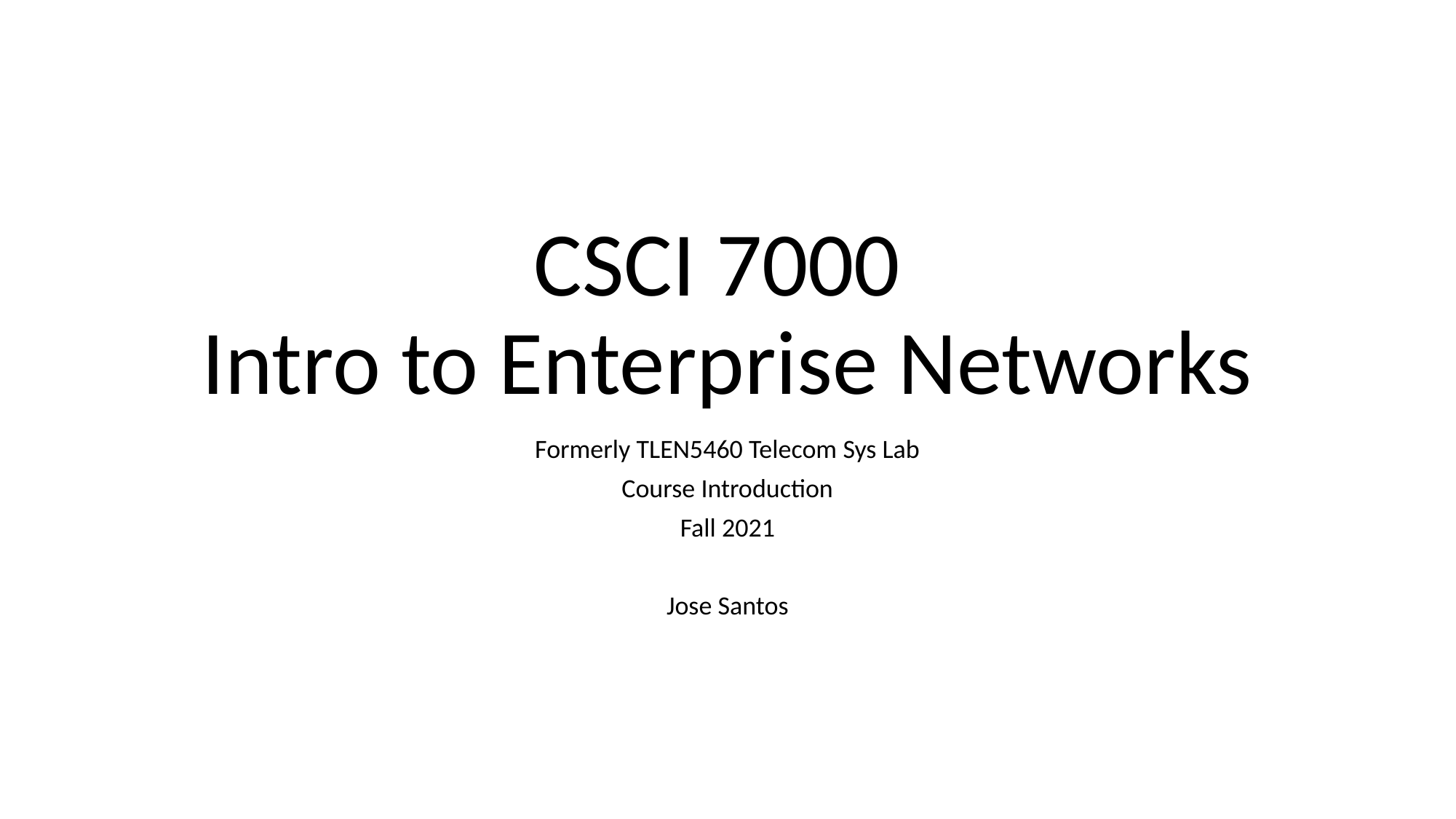

# CSCI 7000 Intro to Enterprise Networks
Formerly TLEN5460 Telecom Sys Lab
Course Introduction
Fall 2021

Jose Santos